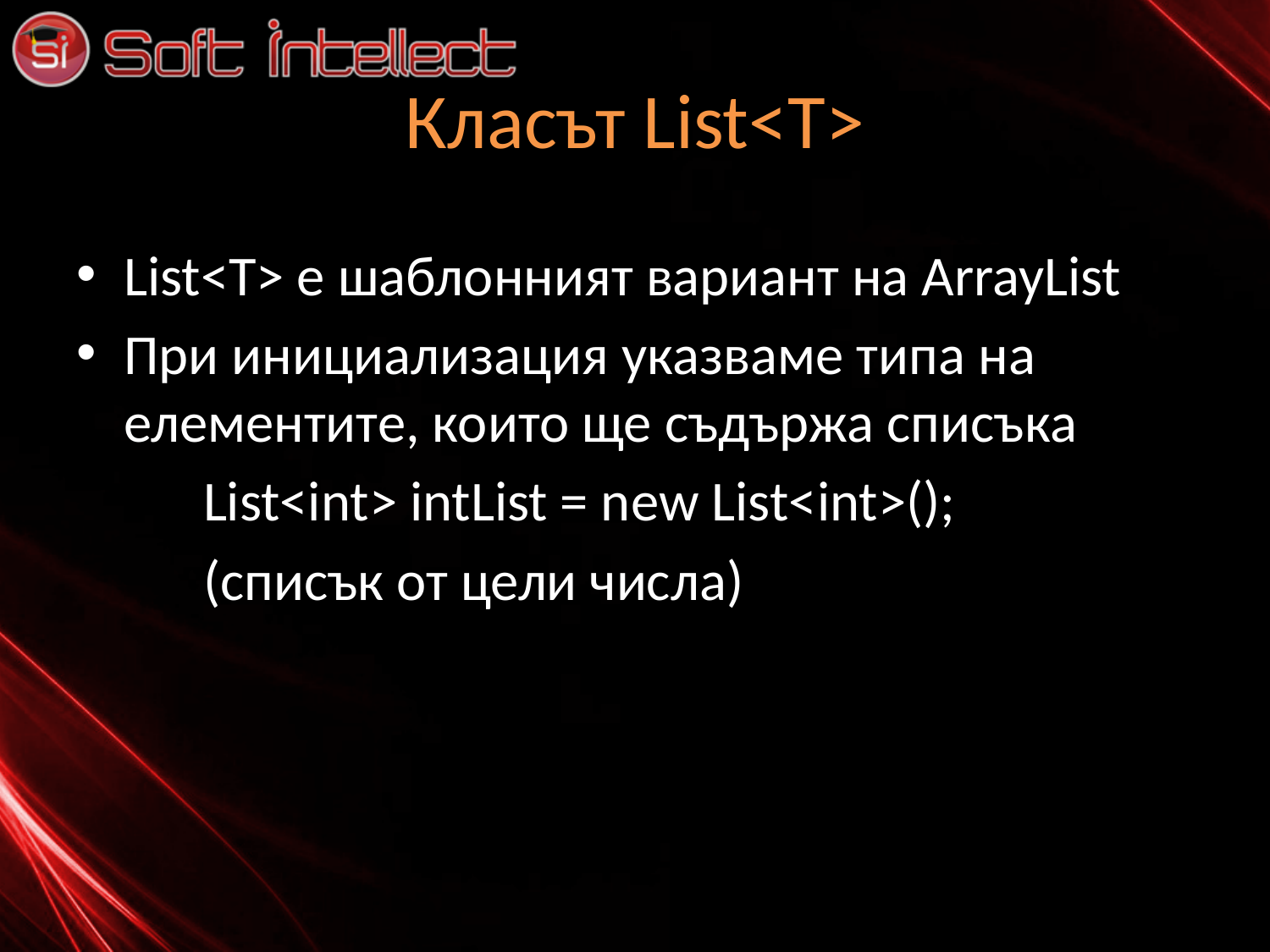

# Класът List<Т>
List<Т> е шаблонният вариант на ArrayList
При инициализация указваме типа на елементите, които ще съдържа списъка
	List<int> intList = new List<int>();
	(списък от цели числа)